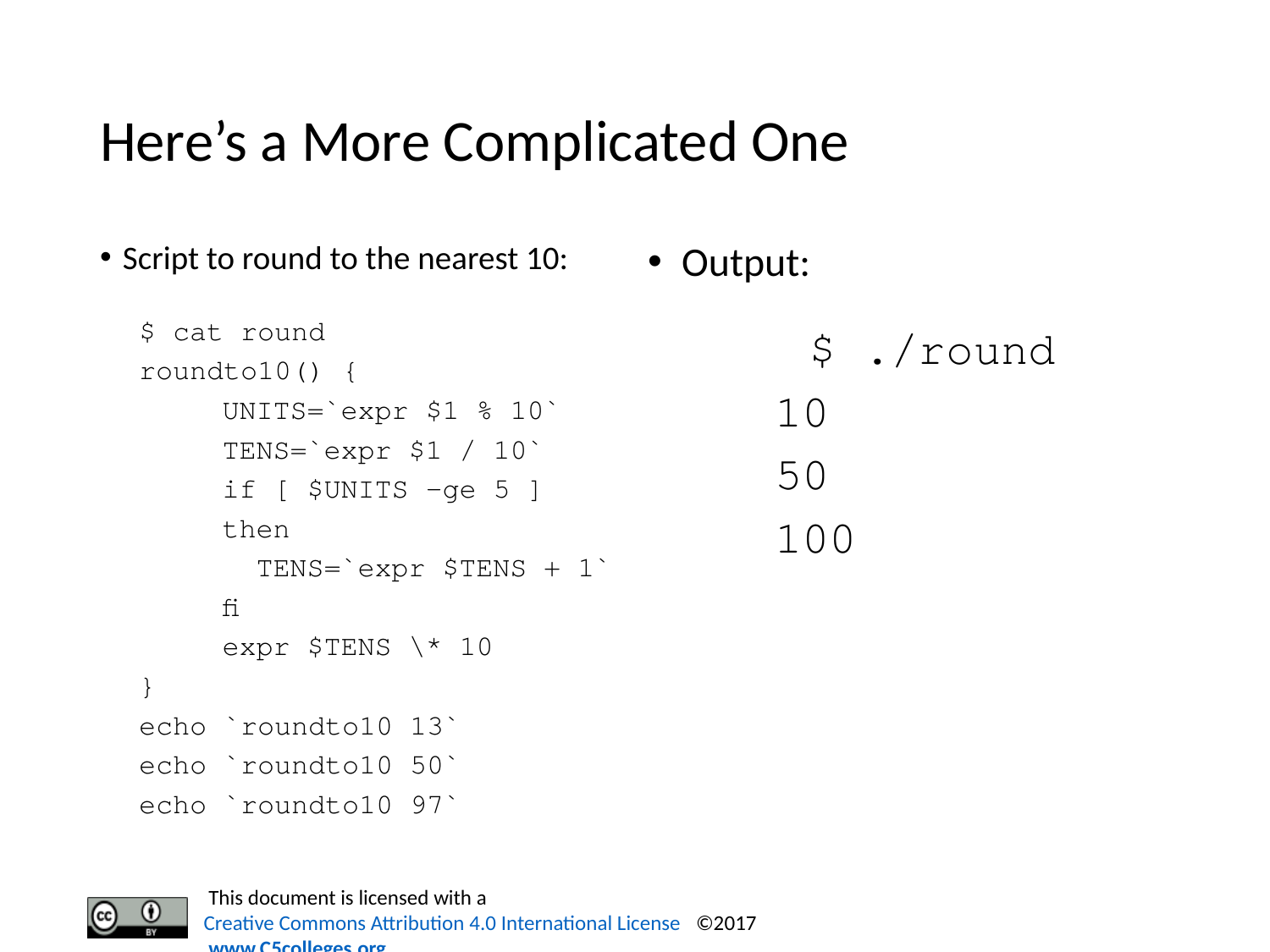

# Here’s a More Complicated One
Script to round to the nearest 10:
$ cat round
roundto10() {
 UNITS=`expr $1 % 10`
 TENS=`expr $1 / 10`
 if [ $UNITS -ge 5 ]
 then
   TENS=`expr $TENS + 1`
 fi
 expr $TENS \* 10
}
echo `roundto10 13`
echo `roundto10 50`
echo `roundto10 97`

Output:
	$ ./round
	10
	50
	100